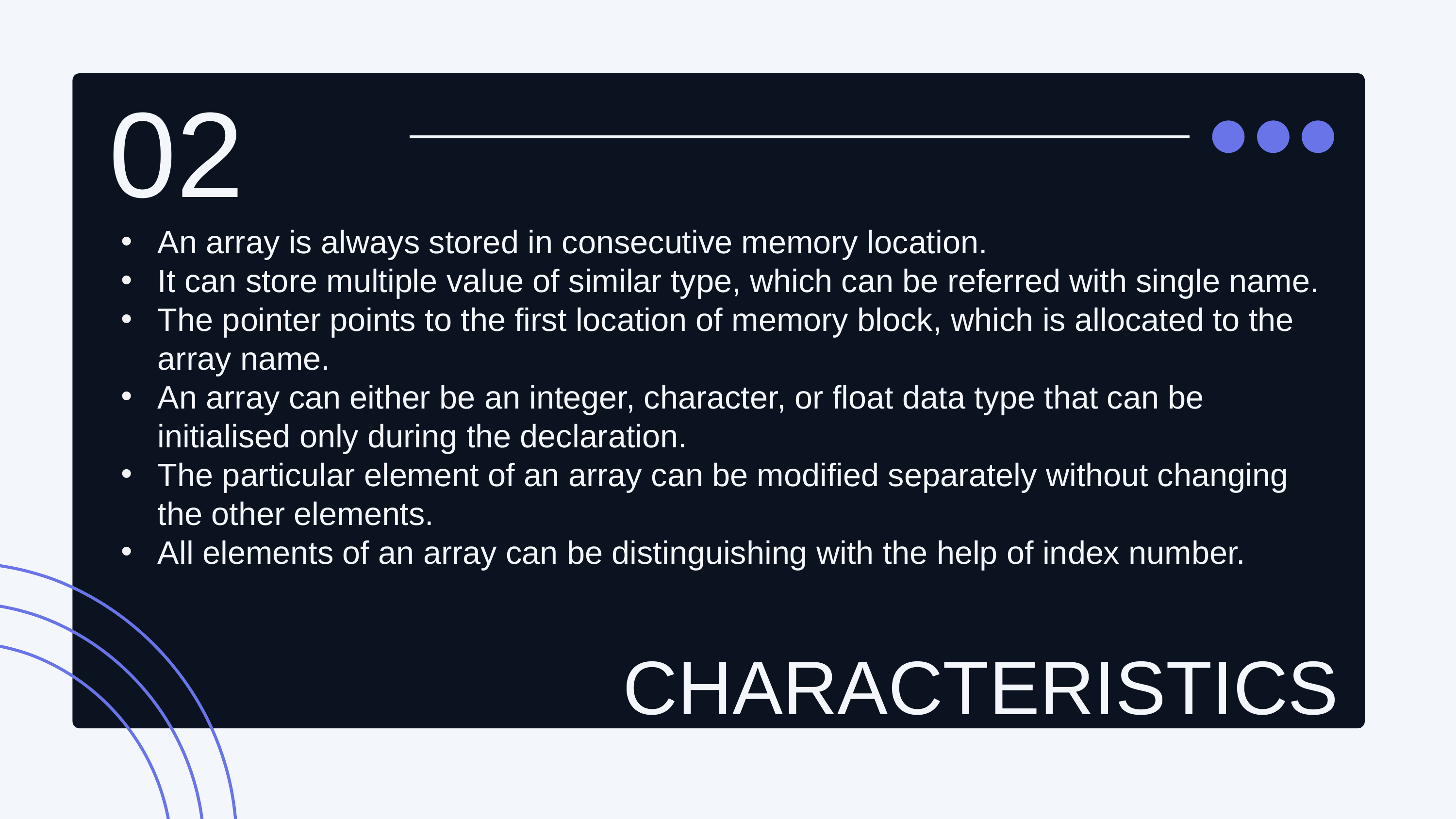

02

An array is always stored in consecutive memory location.
It can store multiple value of similar type, which can be referred with single name.
The pointer points to the first location of memory block, which is allocated to the array name.
An array can either be an integer, character, or float data type that can be initialised only during the declaration.
The particular element of an array can be modified separately without changing the other elements.
All elements of an array can be distinguishing with the help of index number.

CHARACTERISTICS